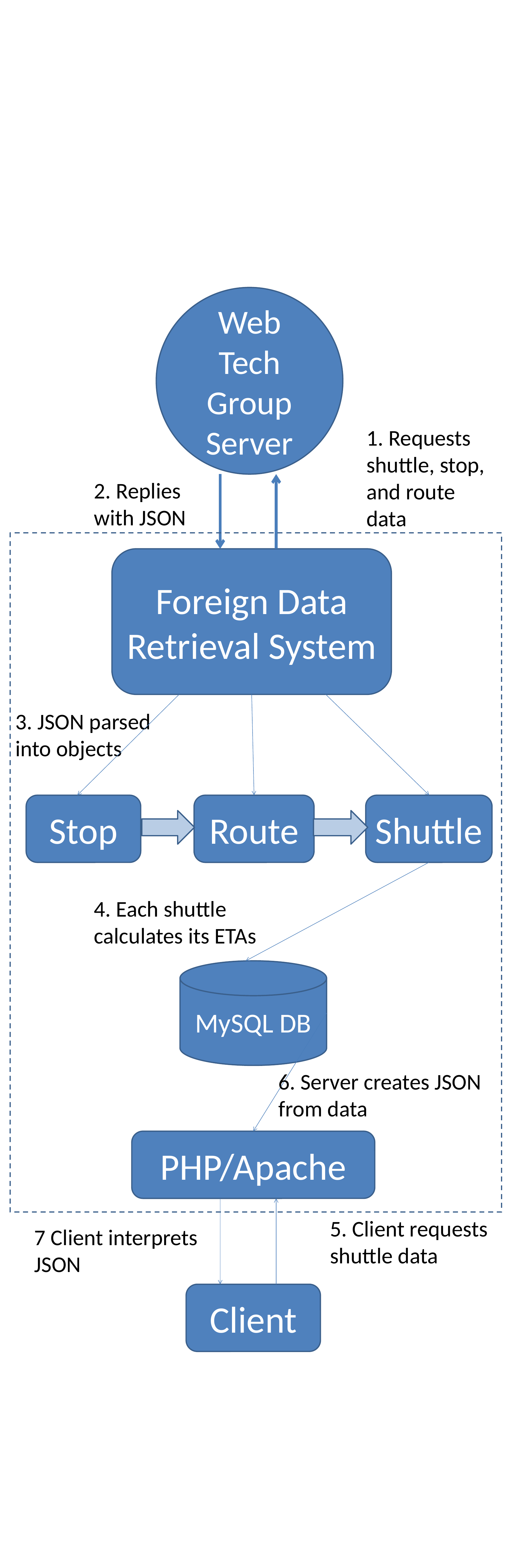

Web Tech Group Server
1. Requests shuttle, stop, and route data
2. Replies with JSON

Foreign Data Retrieval System
3. JSON parsed into objects
Stop
Route
Shuttle

4. Each shuttle calculates its ETAs
MySQL DB
6. Server creates JSON from data
PHP/Apache
5. Client requests shuttle data
7 Client interprets JSON
Client